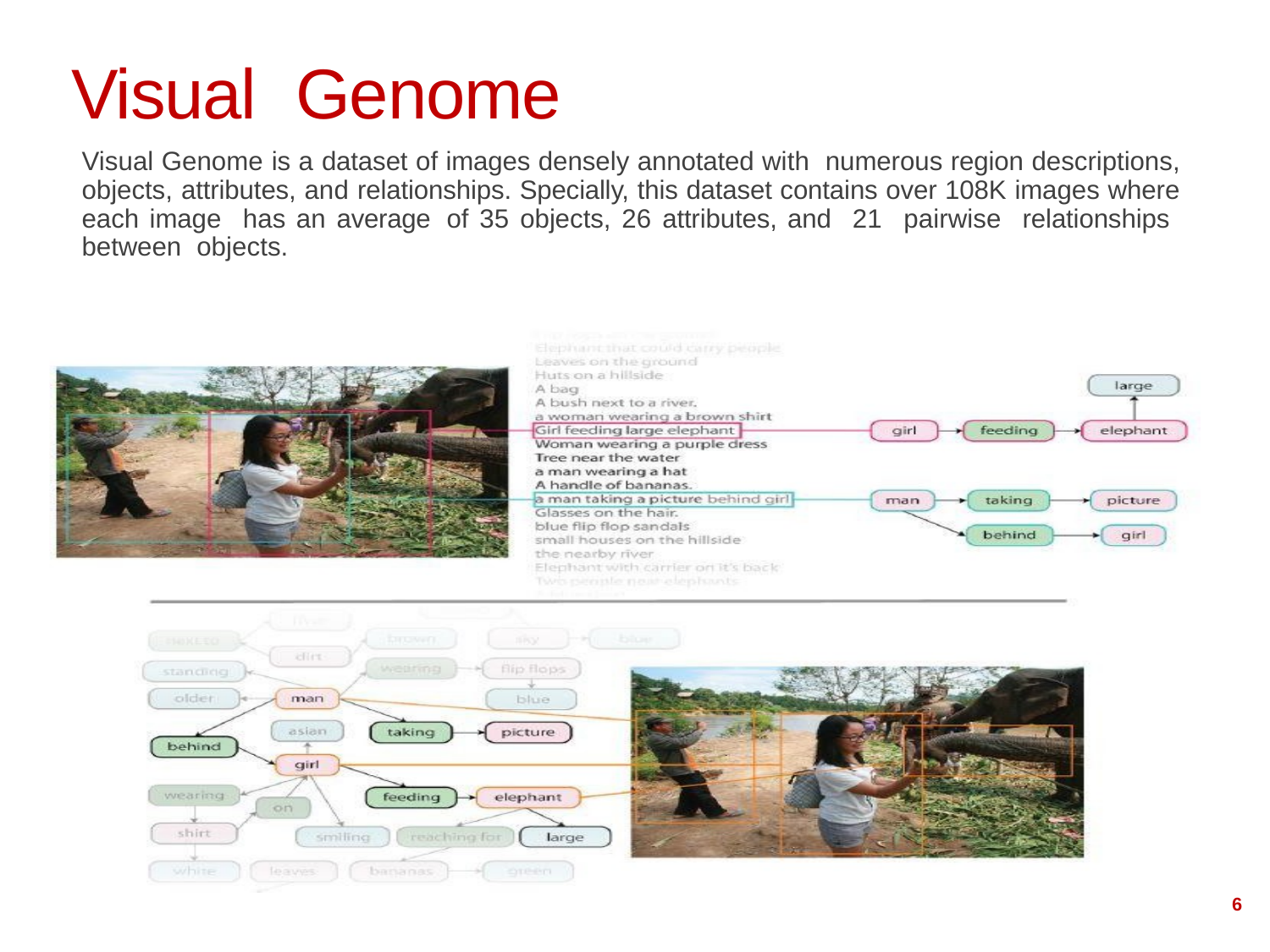

# Visual  Genome
Visual Genome is a dataset of images densely annotated with  numerous region descriptions, objects, attributes, and relationships. Specially, this dataset contains over 108K images where each image  has an average of 35 objects, 26 attributes, and  21  pairwise  relationships  between  objects.

6